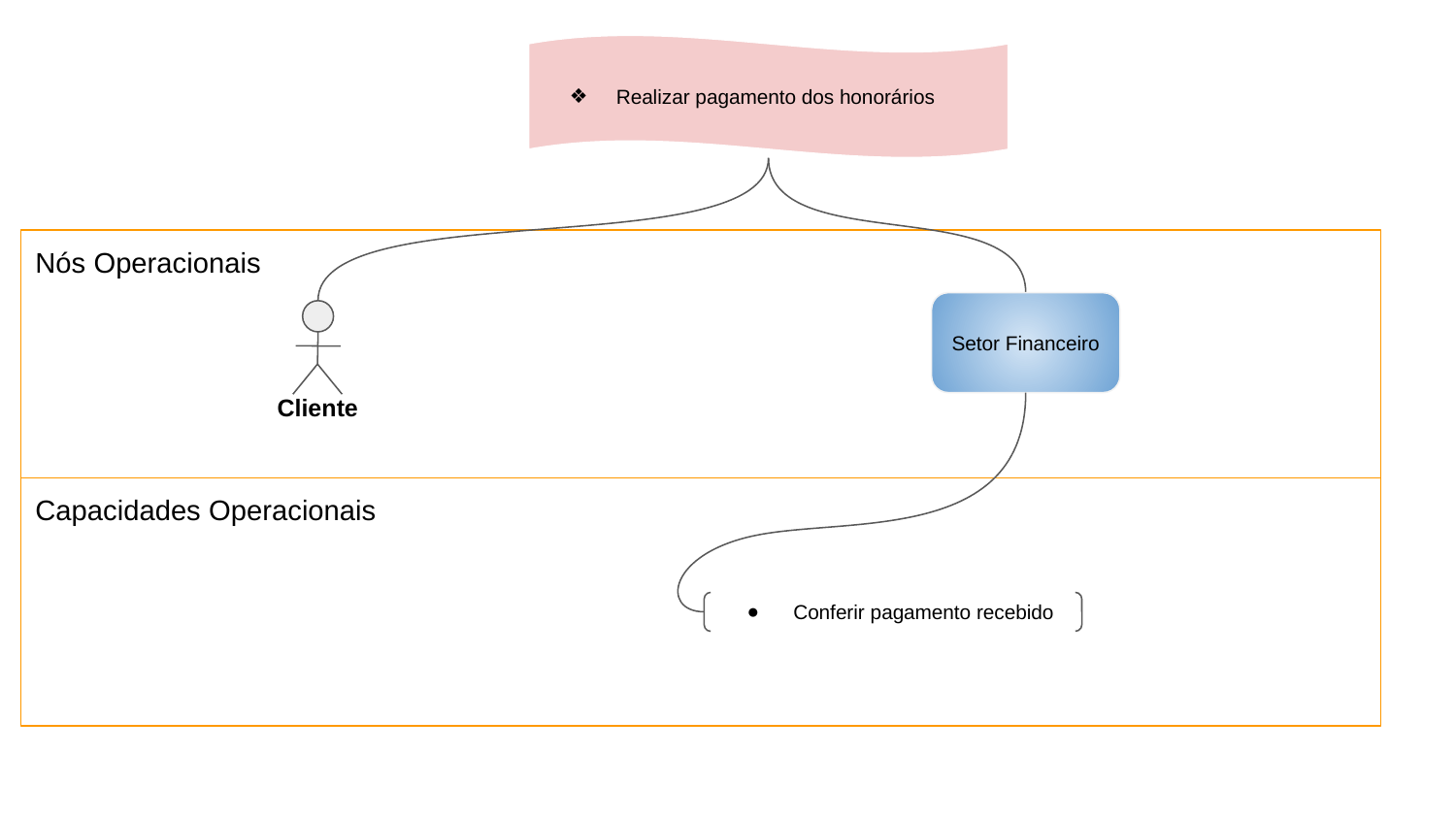

Realizar pagamento dos honorários
Nós Operacionais
Setor Financeiro

Cliente
Capacidades Operacionais

Conferir pagamento recebido